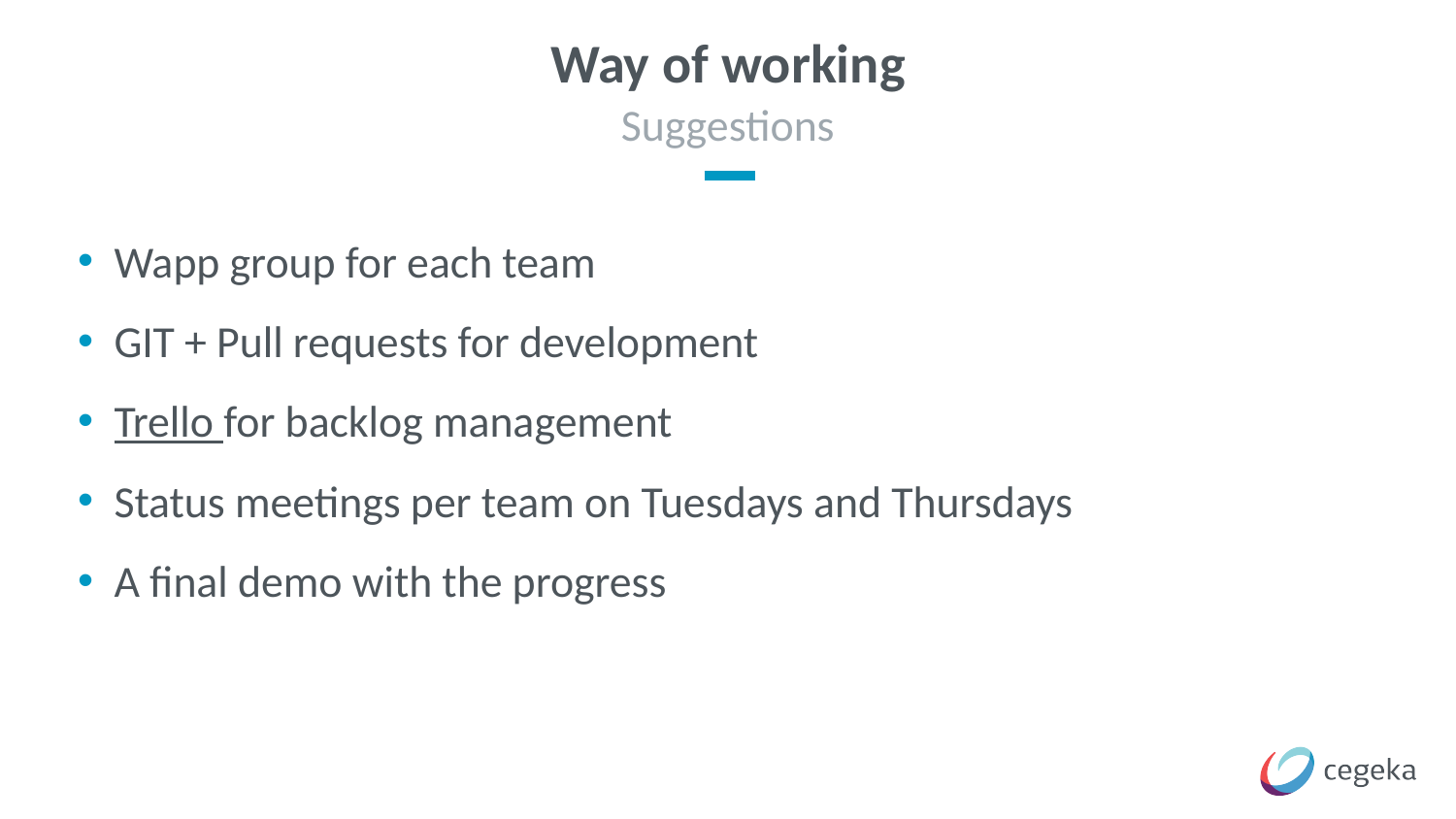

# Way of working
Suggestions
Wapp group for each team
GIT + Pull requests for development
Trello for backlog management
Status meetings per team on Tuesdays and Thursdays
A final demo with the progress